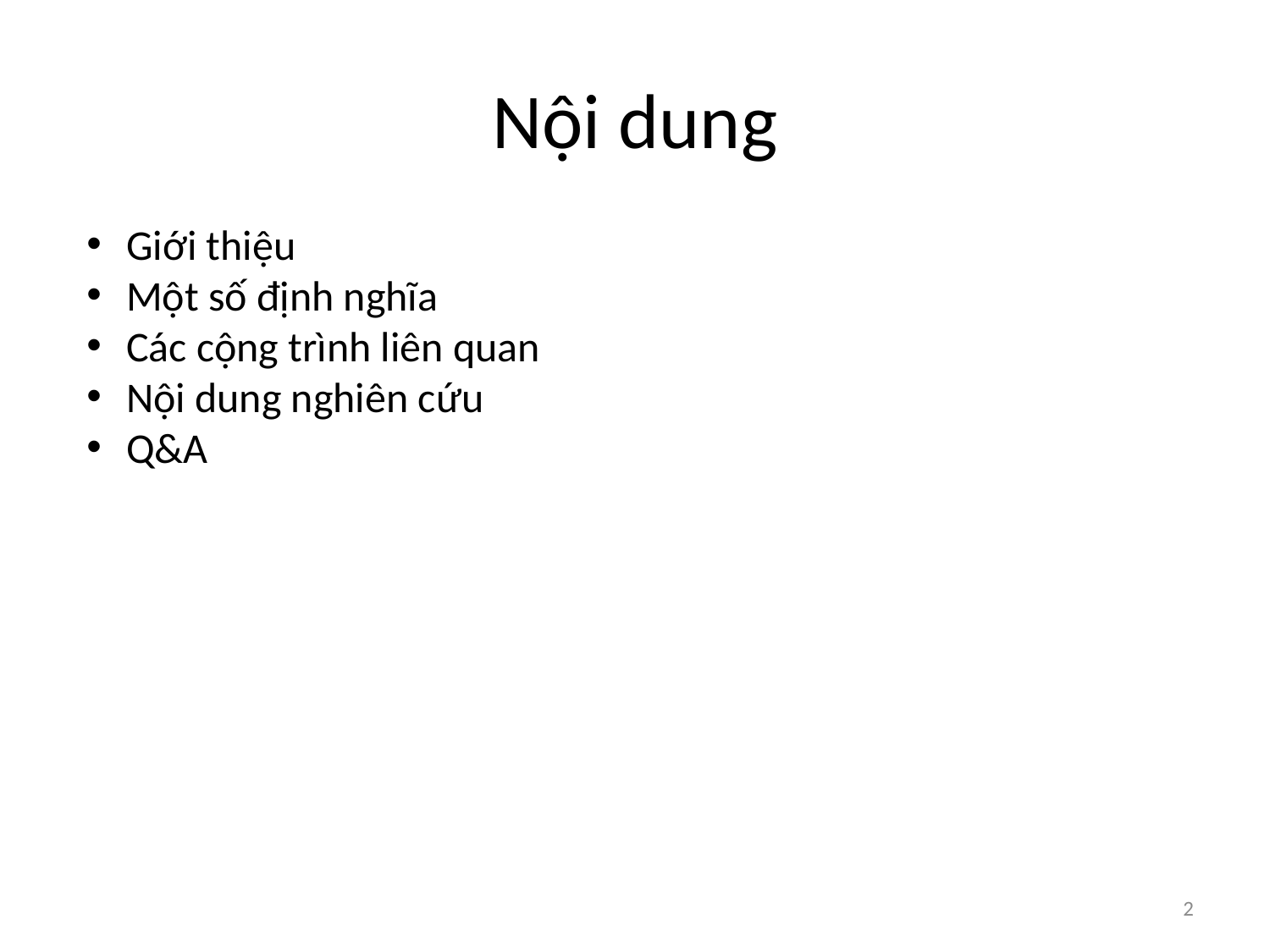

# Nội dung
Giới thiệu
Một số định nghĩa
Các cộng trình liên quan
Nội dung nghiên cứu
Q&A
2